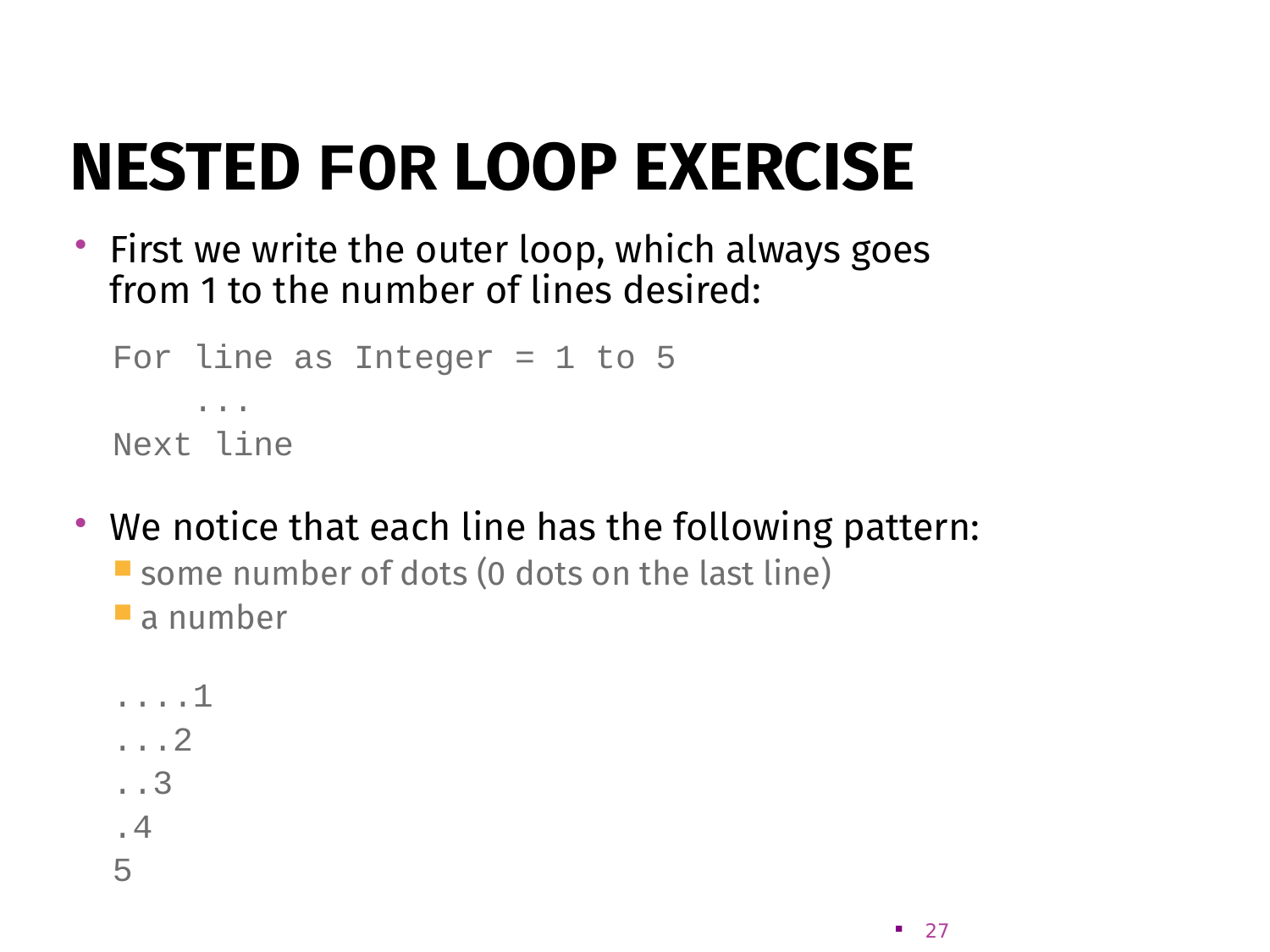

# Nested for loop exercise
First we write the outer loop, which always goes
from 1 to the number of lines desired:

For line as Integer = 1 to 5
    ...
Next line
We notice that each line has the following pattern:
some number of dots (0 dots on the last line)
a number

....1
...2
..3
.4
5
27